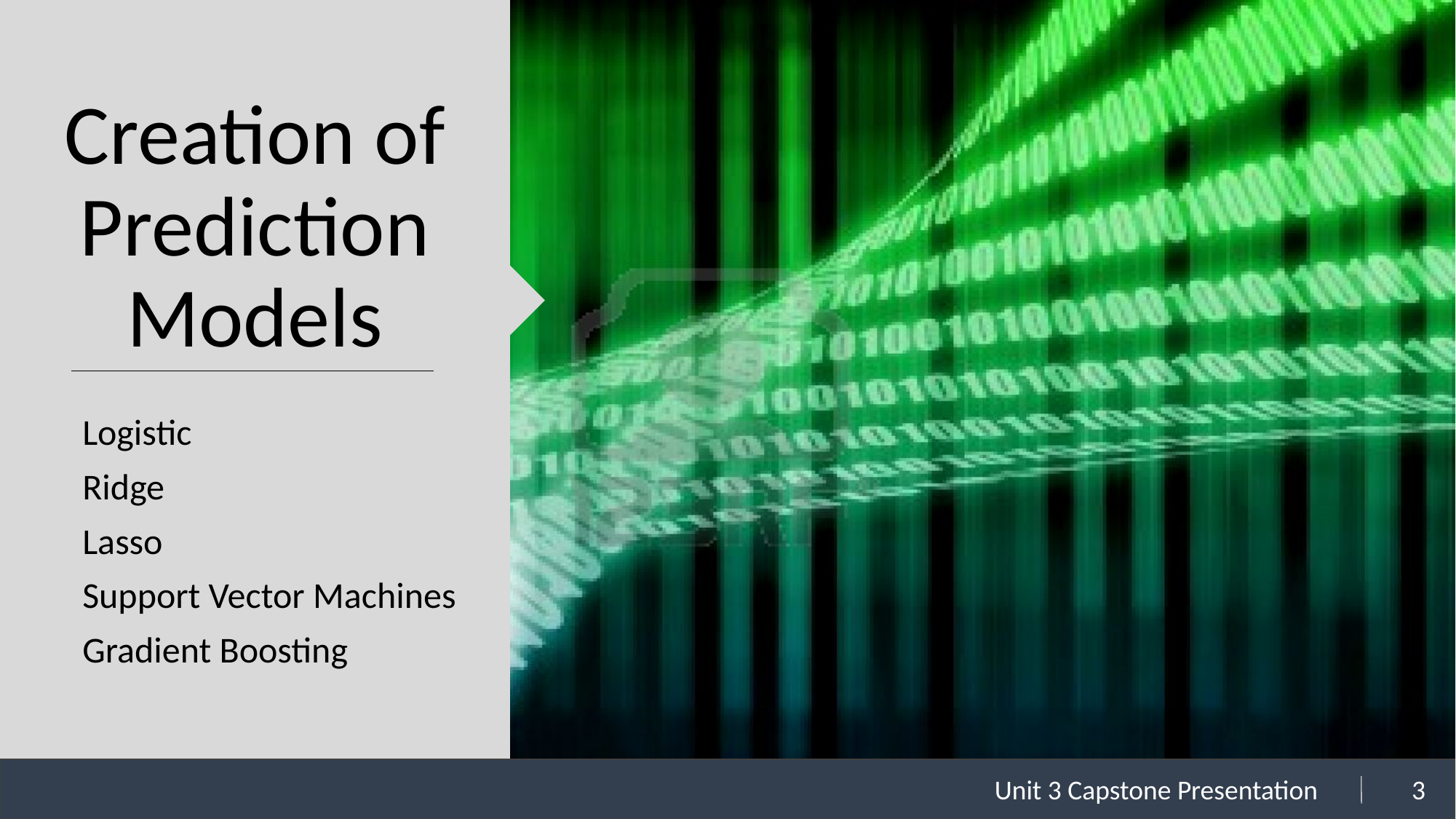

# Creation of Prediction Models

Logistic
Ridge
Lasso
Support Vector Machines
Gradient Boosting

Unit 3 Capstone Presentation
3